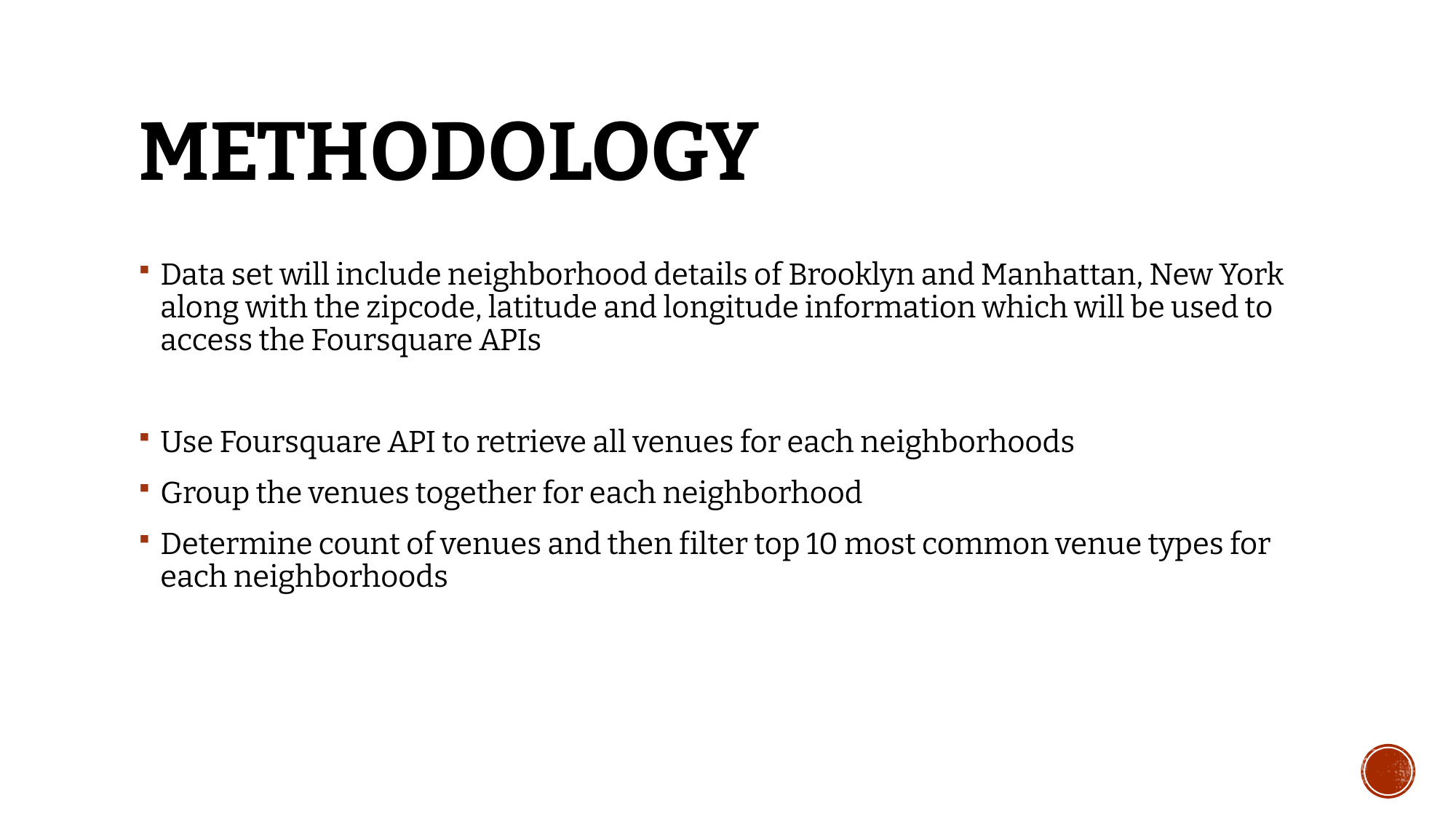

# Methodology
Data set will include neighborhood details of Brooklyn and Manhattan, New York along with the zipcode, latitude and longitude information which will be used to access the Foursquare APIs

Use Foursquare API to retrieve all venues for each neighborhoods
Group the venues together for each neighborhood
Determine count of venues and then filter top 10 most common venue types for each neighborhoods